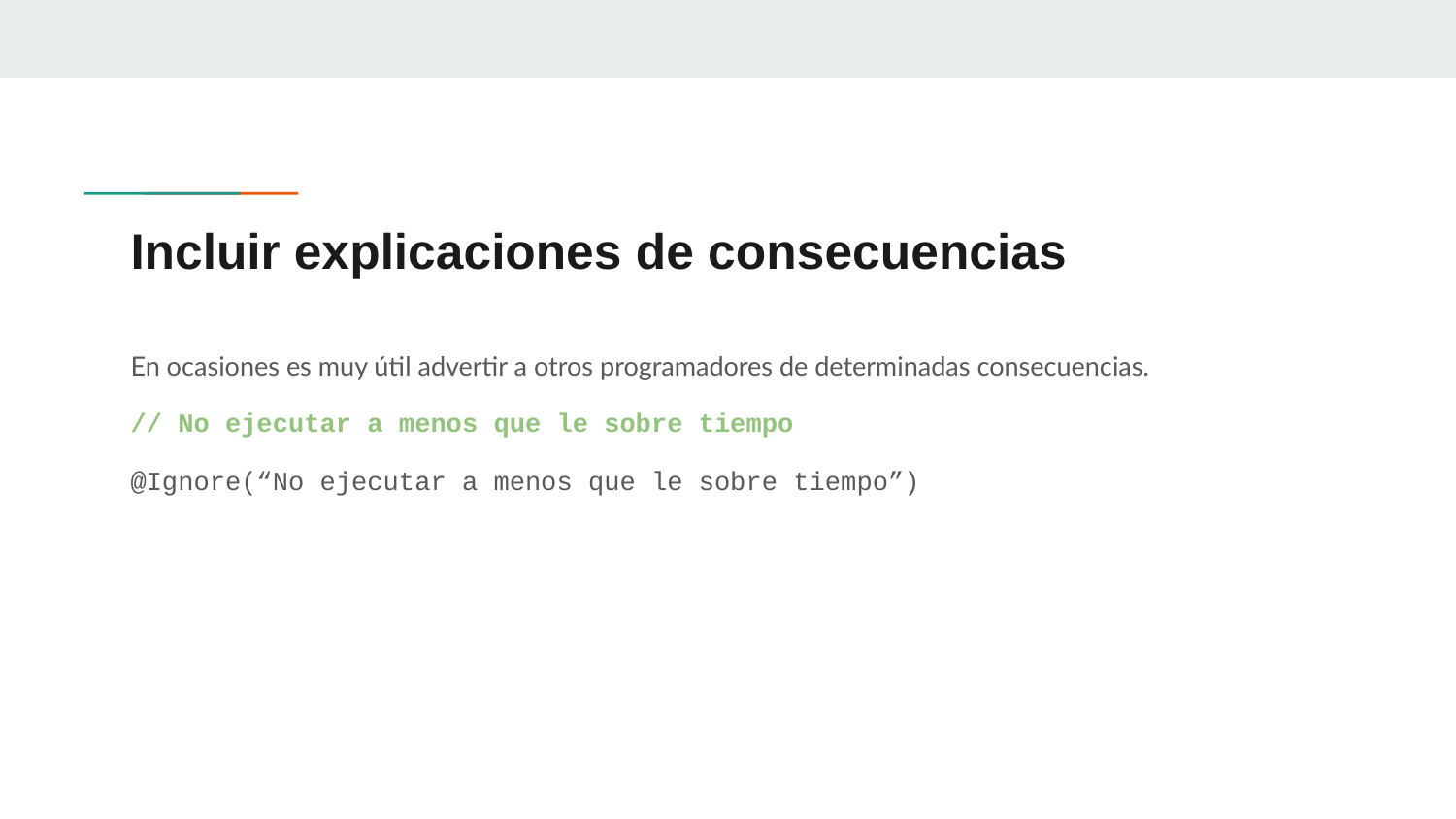

# Incluir explicaciones de consecuencias
En ocasiones es muy útil advertir a otros programadores de determinadas consecuencias.
// No ejecutar a menos que le sobre tiempo
@Ignore(“No ejecutar a menos que le sobre tiempo”)